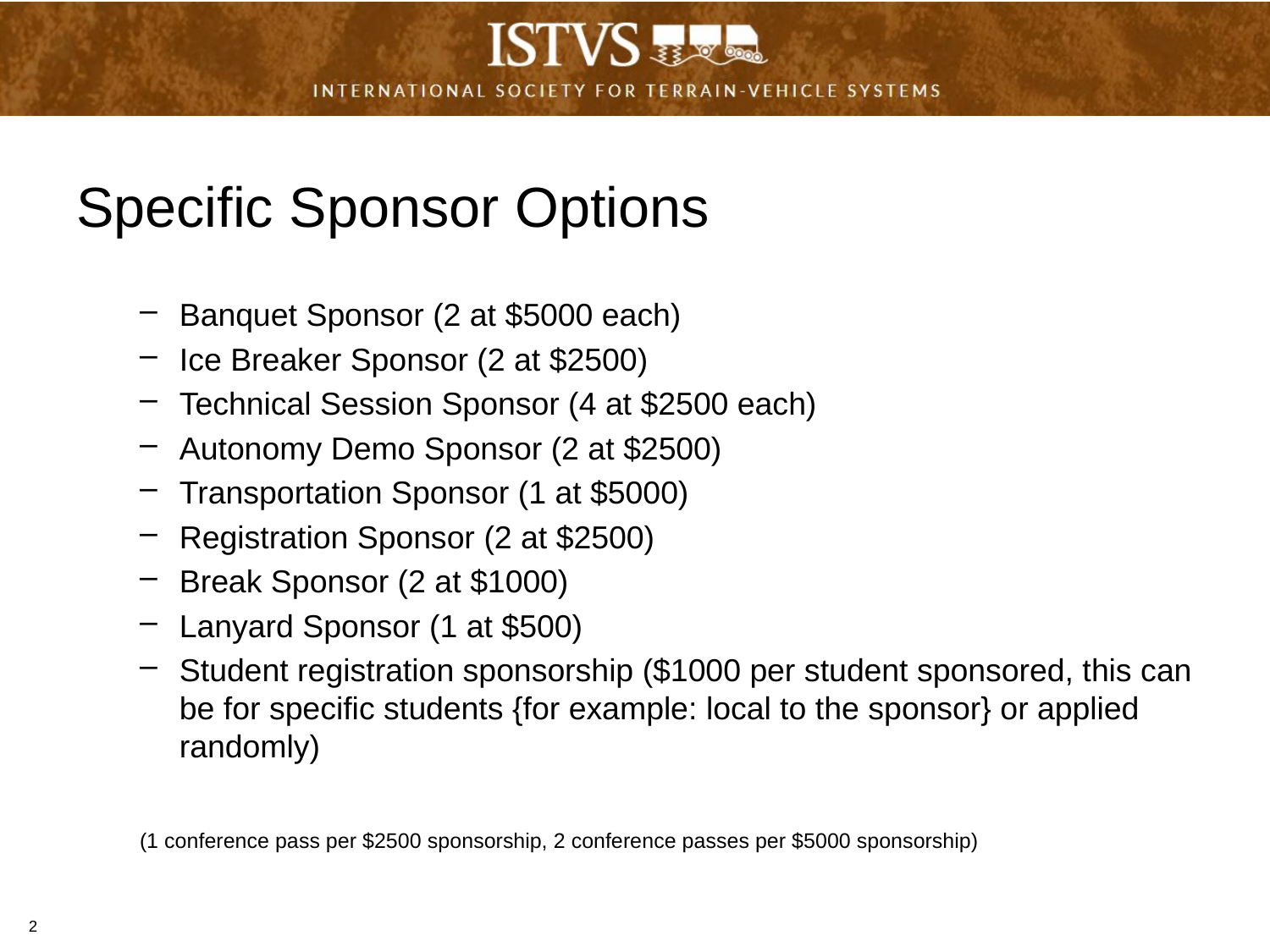

Specific Sponsor Options

Banquet Sponsor (2 at $5000 each)
Ice Breaker Sponsor (2 at $2500)
Technical Session Sponsor (4 at $2500 each)
Autonomy Demo Sponsor (2 at $2500)
Transportation Sponsor (1 at $5000)
Registration Sponsor (2 at $2500)
Break Sponsor (2 at $1000)
Lanyard Sponsor (1 at $500)
Student registration sponsorship ($1000 per student sponsored, this can be for specific students {for example: local to the sponsor} or applied randomly)

(1 conference pass per $2500 sponsorship, 2 conference passes per $5000 sponsorship)